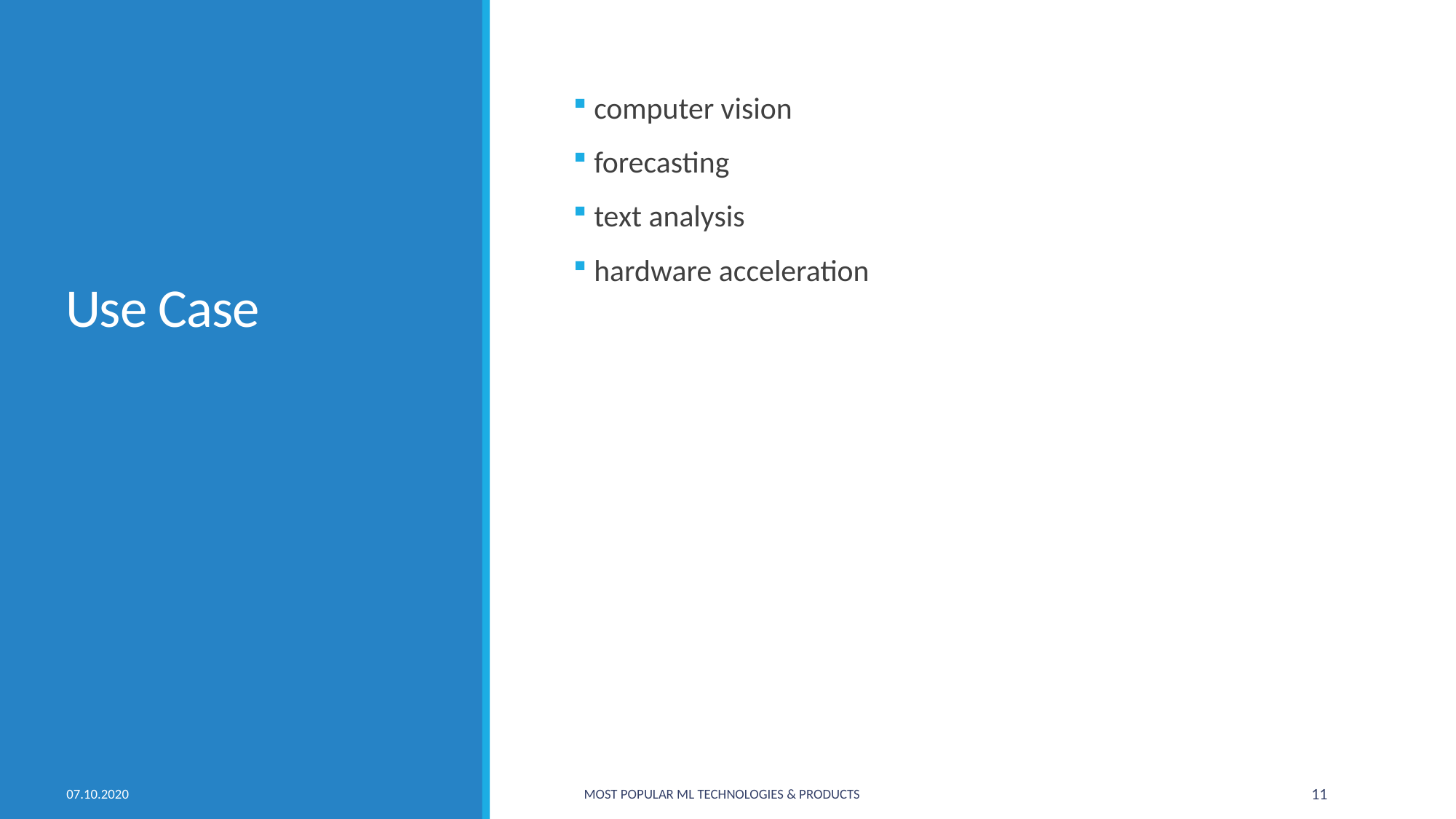

# Use Case
 computer vision
 forecasting
 text analysis
 hardware acceleration

07.10.2020
Most Popular ML Technologies & Products
11